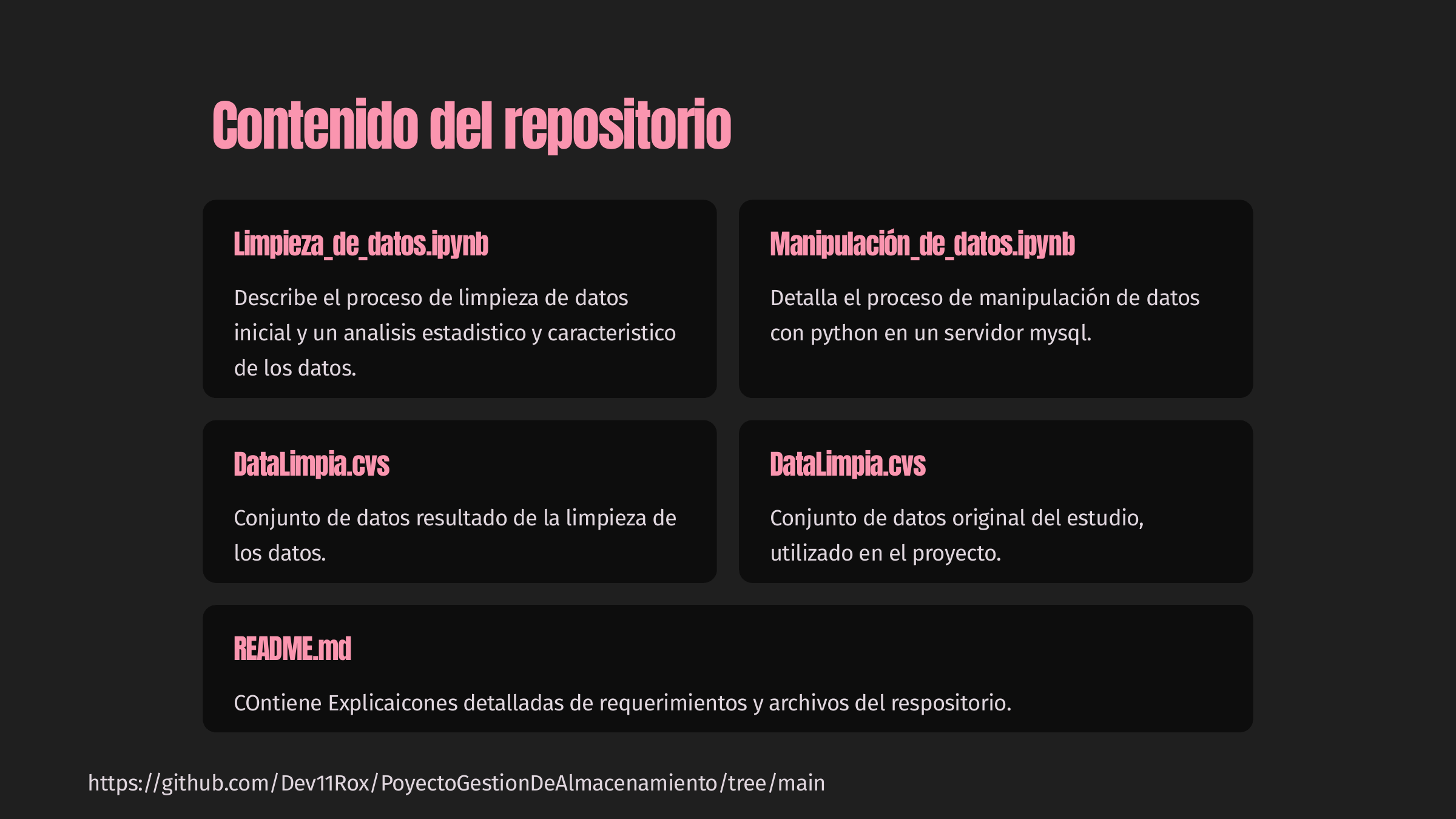

Contenido del repositorio

Limpieza_de_datos.ipynb
Manipulación_de_datos.ipynb
Describe el proceso de limpieza de datos inicial y un analisis estadistico y caracteristico de los datos.
Detalla el proceso de manipulación de datos con python en un servidor mysql.

DataLimpia.cvs
DataLimpia.cvs
Conjunto de datos resultado de la limpieza de los datos.
Conjunto de datos original del estudio, utilizado en el proyecto.

README.md
COntiene Explicaicones detalladas de requerimientos y archivos del respositorio.
https://github.com/Dev11Rox/PoyectoGestionDeAlmacenamiento/tree/main